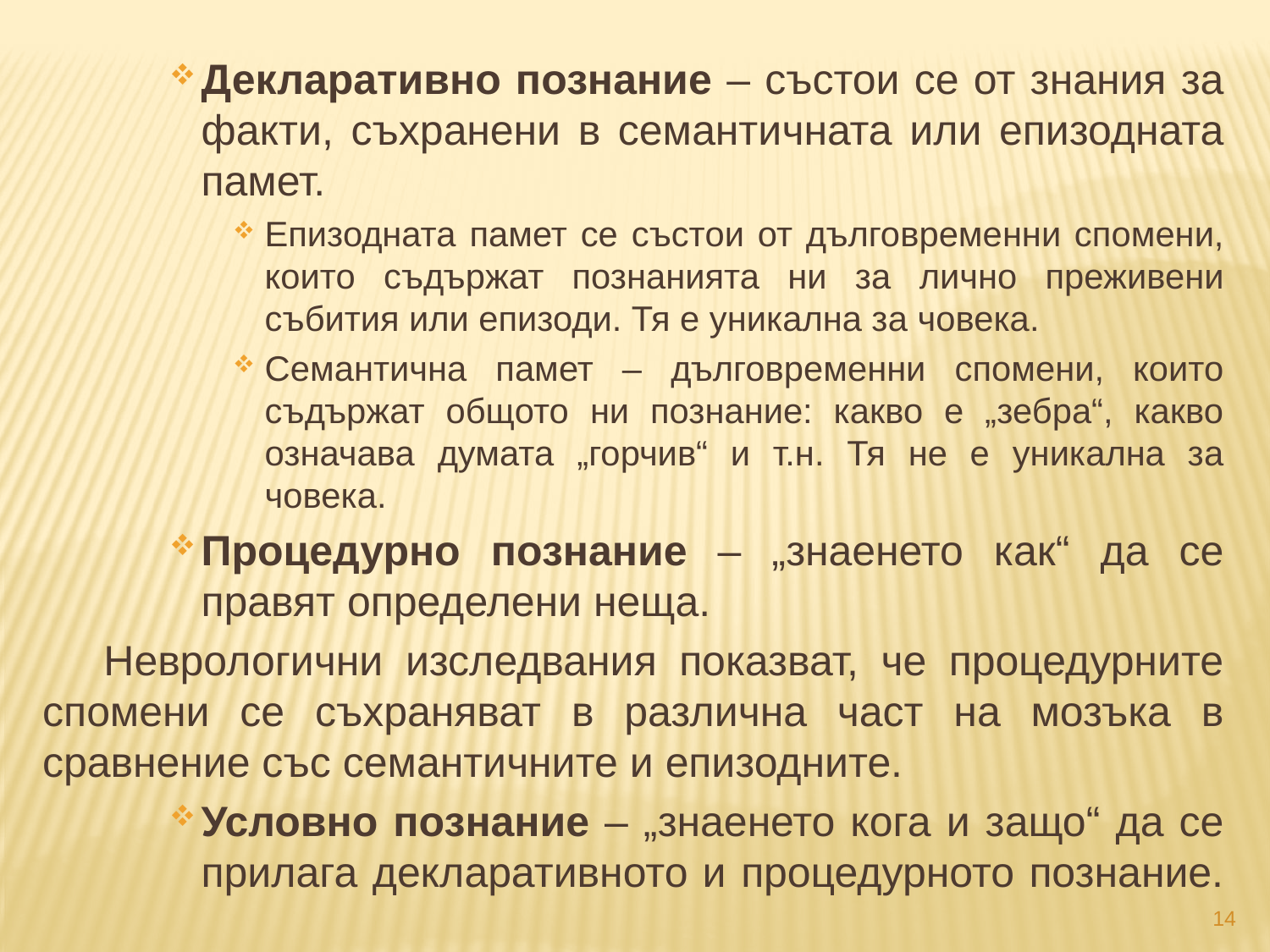

Декларативно познание – състои се от знания за факти, съхранени в семантичната или епизодната памет.
Епизодната памет се състои от дълговременни спомени, които съдържат познанията ни за лично преживени събития или епизоди. Тя е уникална за човека.
Семантична памет – дълговременни спомени, които съдържат общото ни познание: какво е „зебра“, какво означава думата „горчив“ и т.н. Тя не е уникална за човека.
Процедурно познание – „знаенето как“ да се правят определени неща.
Неврологични изследвания показват, че процедурните спомени се съхраняват в различна част на мозъка в сравнение със семантичните и епизодните.
Условно познание – „знаенето кога и защо“ да се прилага декларативното и процедурното познание.

14